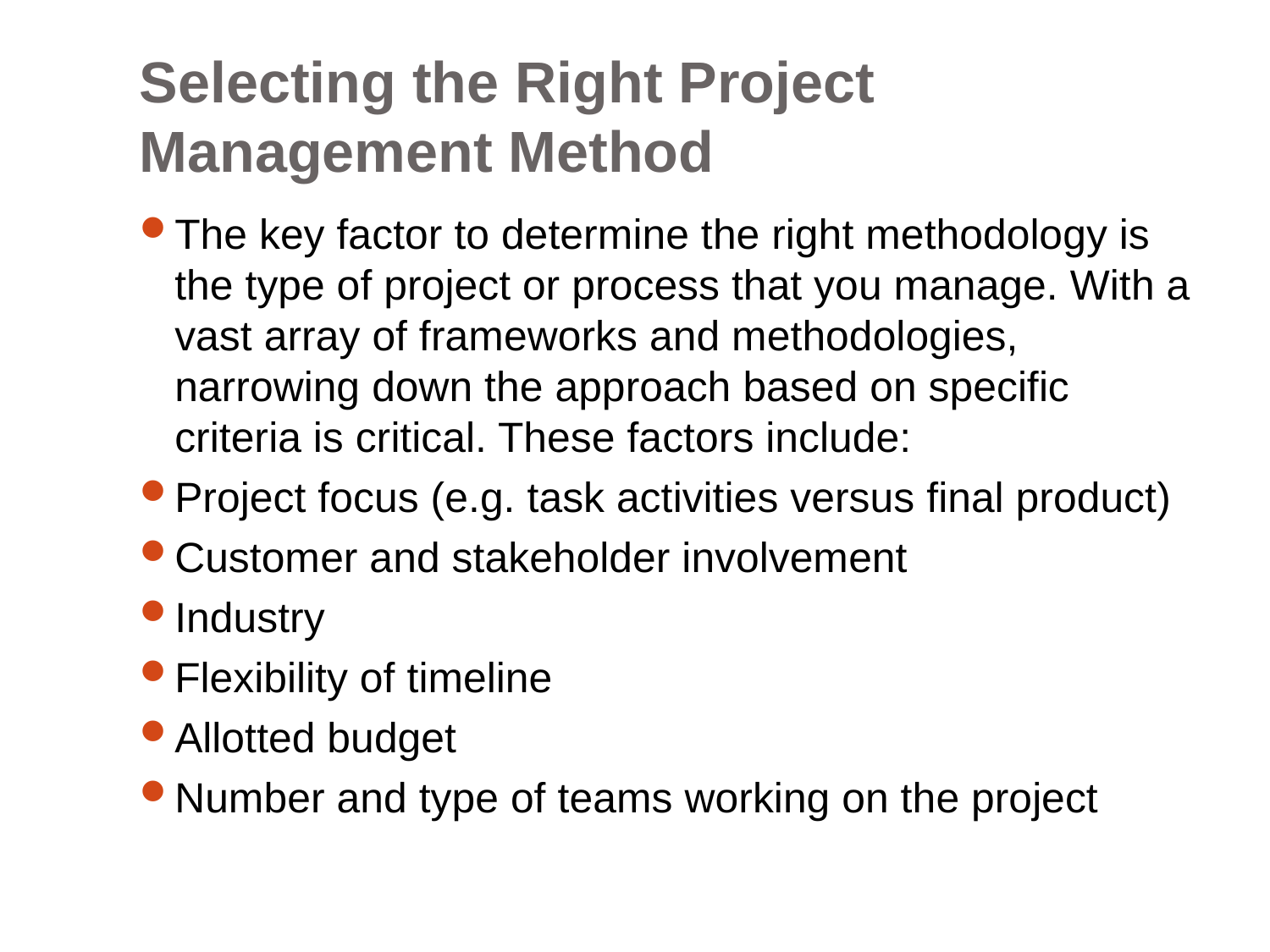

# Selecting the Right Project Management Method
The key factor to determine the right methodology is the type of project or process that you manage. With a vast array of frameworks and methodologies, narrowing down the approach based on specific criteria is critical. These factors include:
Project focus (e.g. task activities versus final product)
Customer and stakeholder involvement
Industry
Flexibility of timeline
Allotted budget
Number and type of teams working on the project